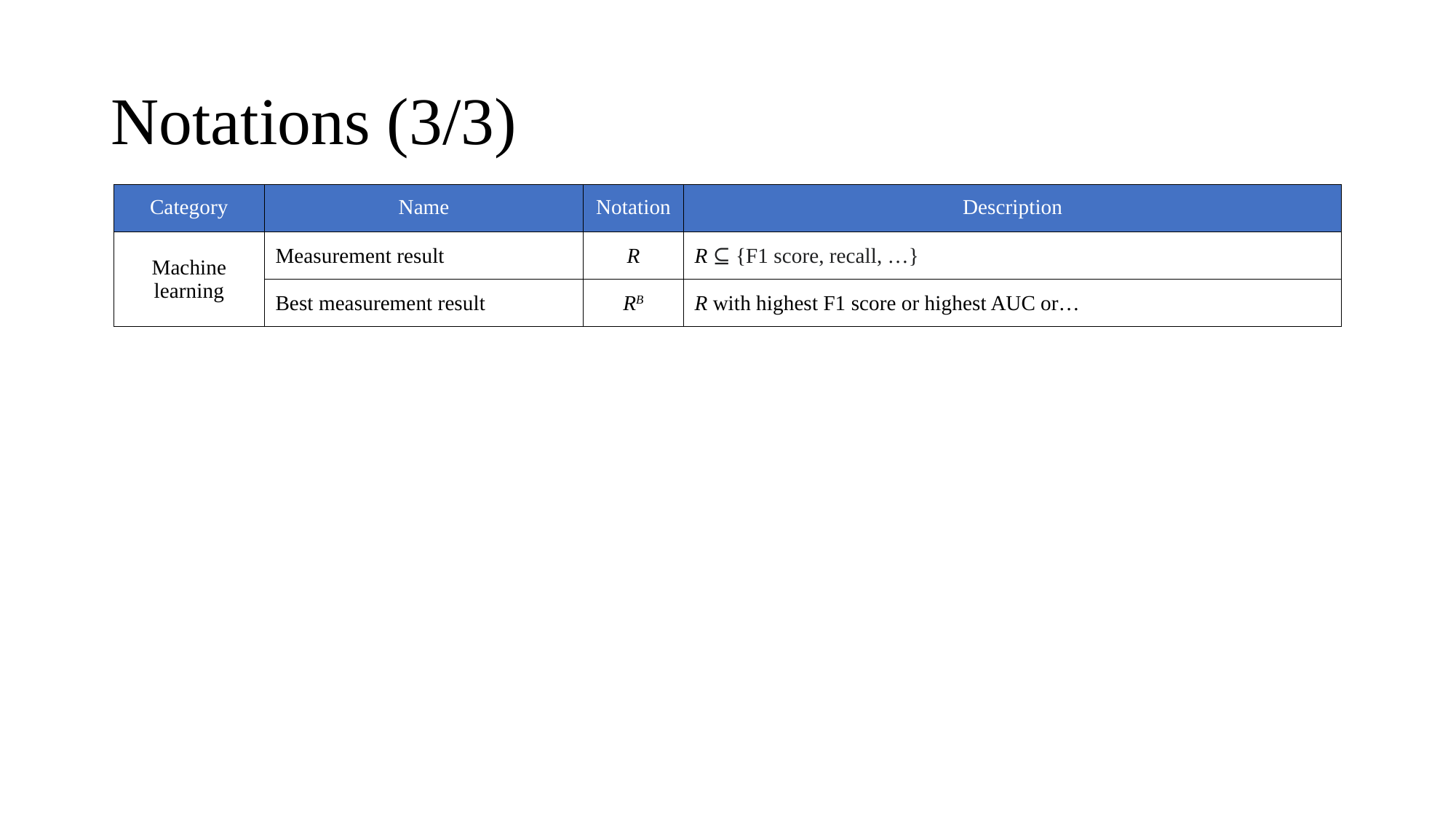

# Notations (3/3)
| Category | Name | Notation | Description |
| --- | --- | --- | --- |
| Machine learning | Measurement result | R | R ⊆ {F1 score, recall, …} |
|  | Best measurement result | RB | R with highest F1 score or highest AUC or… |